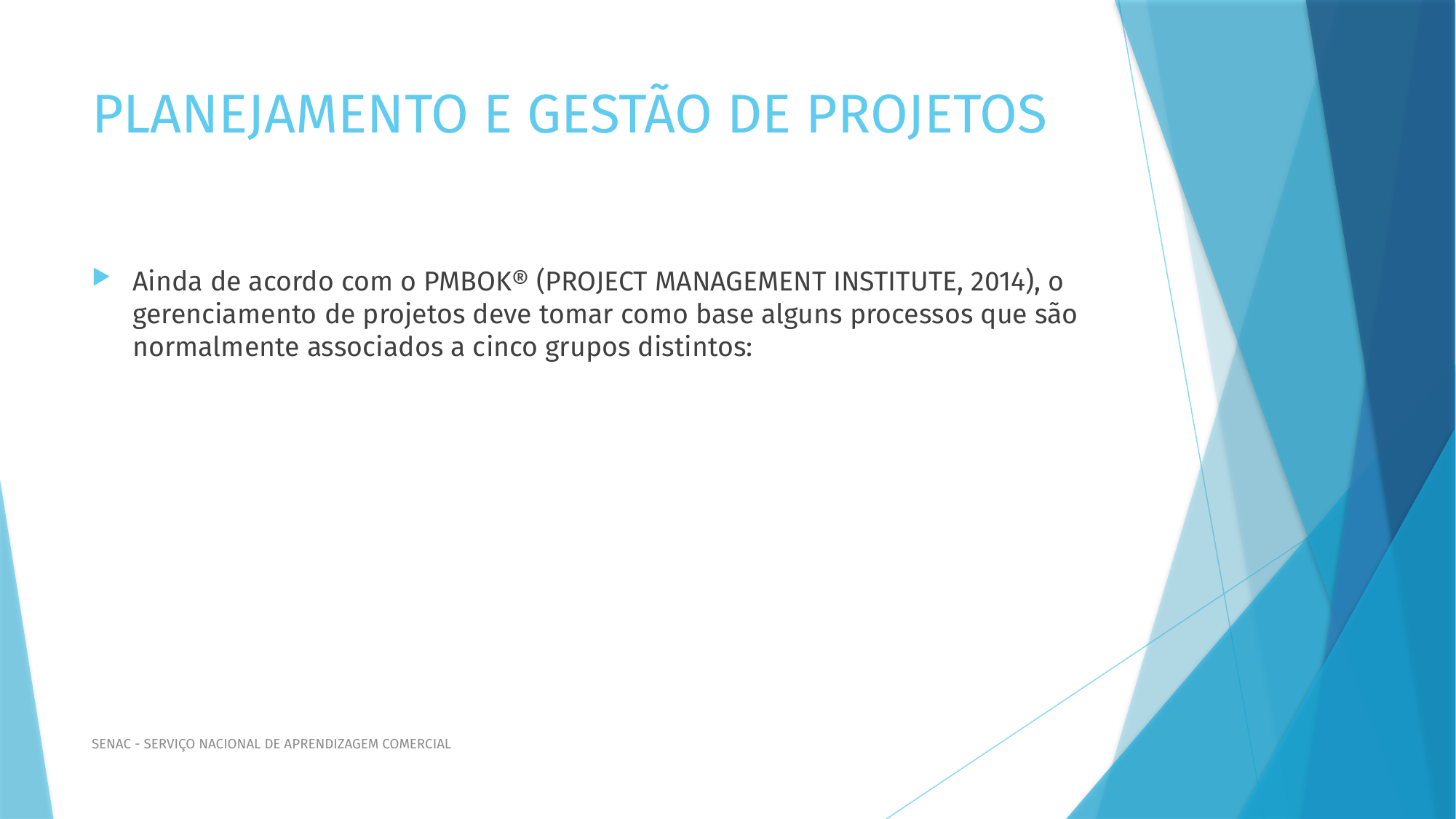

# PLANEJAMENTO E GESTÃO DE PROJETOS
Ainda de acordo com o PMBOK® (PROJECT MANAGEMENT INSTITUTE, 2014), o gerenciamento de projetos deve tomar como base alguns processos que são normalmente associados a cinco grupos distintos:

SENAC - SERVIÇO NACIONAL DE APRENDIZAGEM COMERCIAL